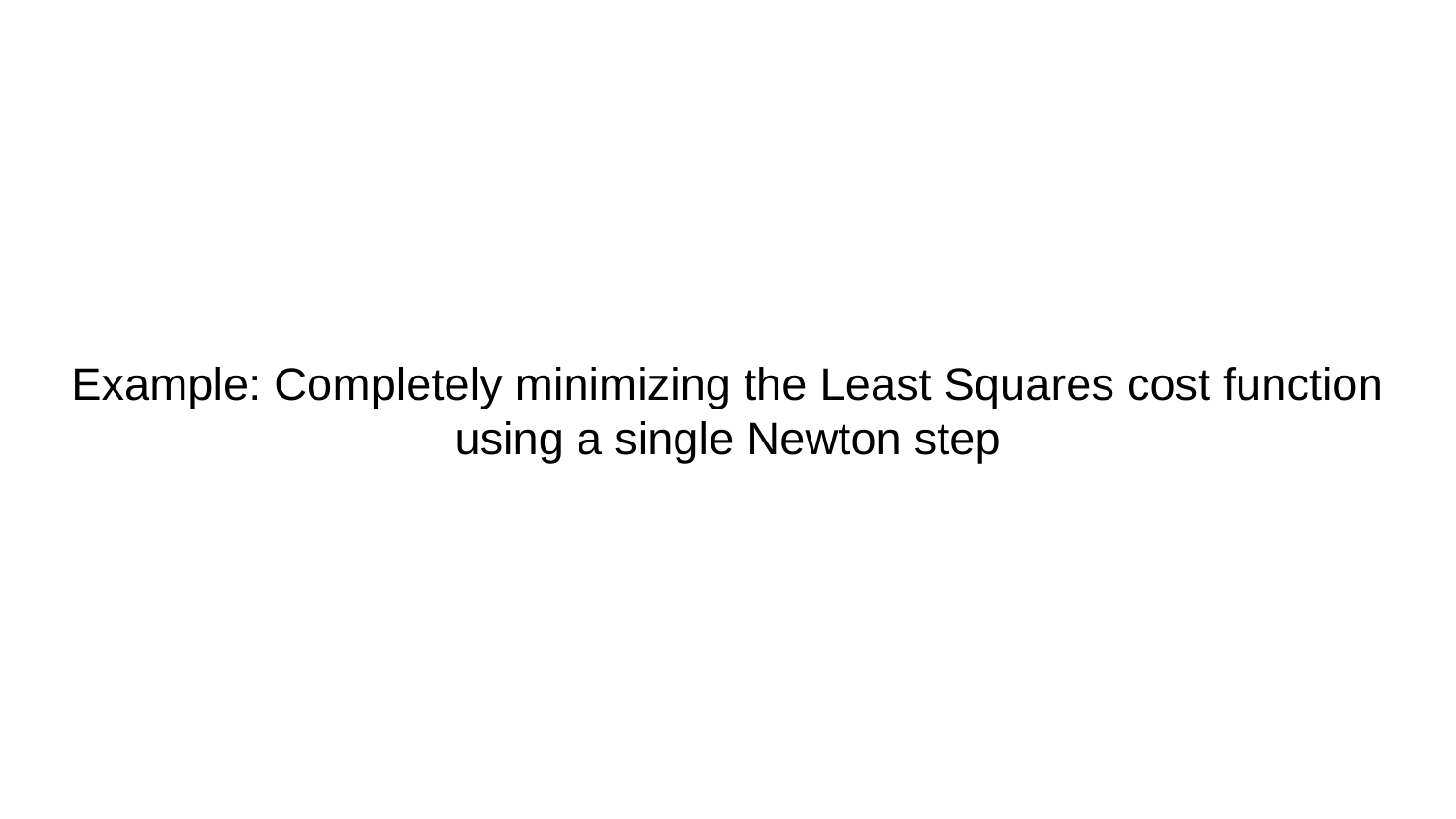

# Example: Completely minimizing the Least Squares cost function using a single Newton step